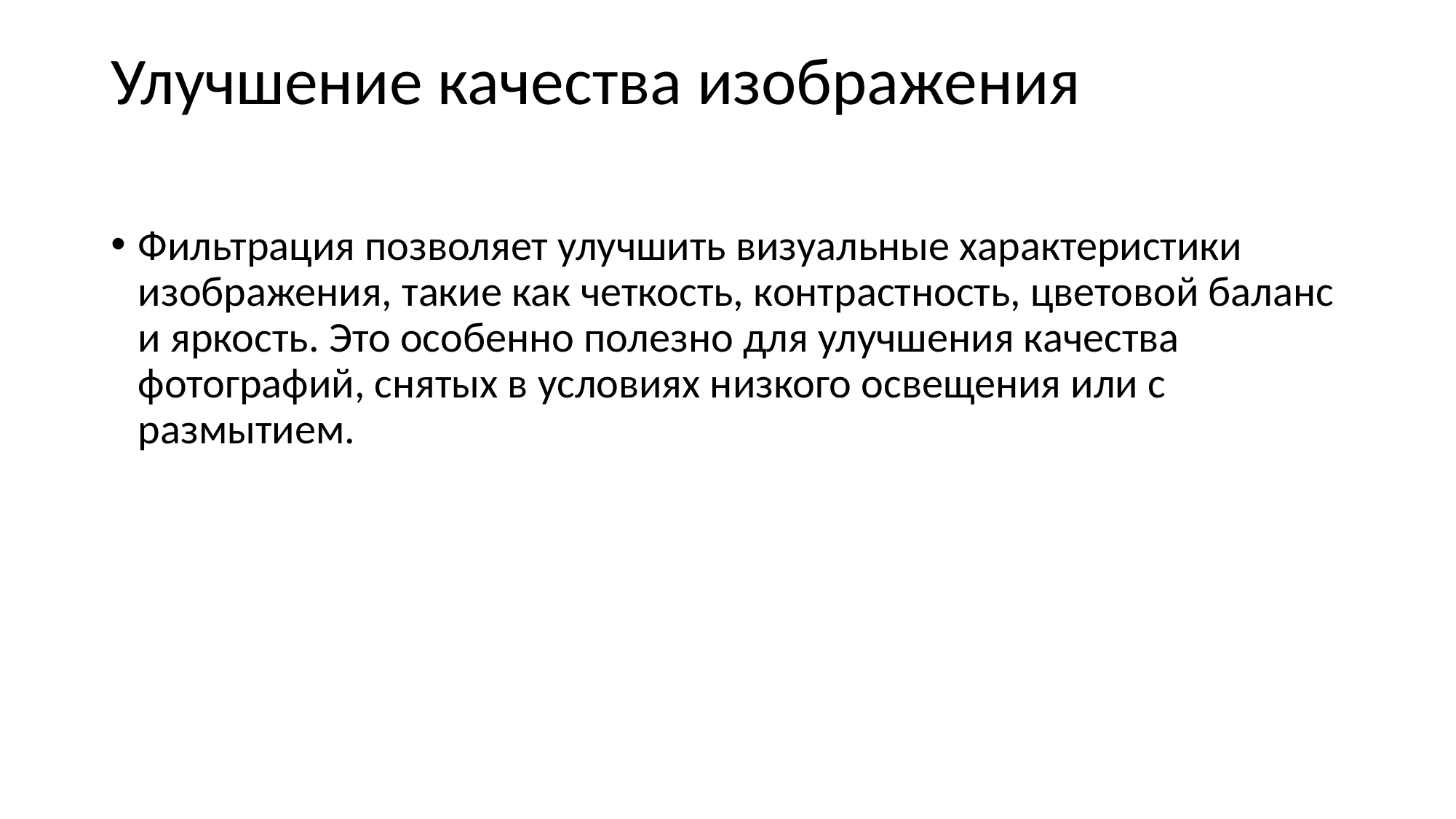

# Улучшение качества изображения
Фильтрация позволяет улучшить визуальные характеристики изображения, такие как четкость, контрастность, цветовой баланс и яркость. Это особенно полезно для улучшения качества фотографий, снятых в условиях низкого освещения или с размытием.